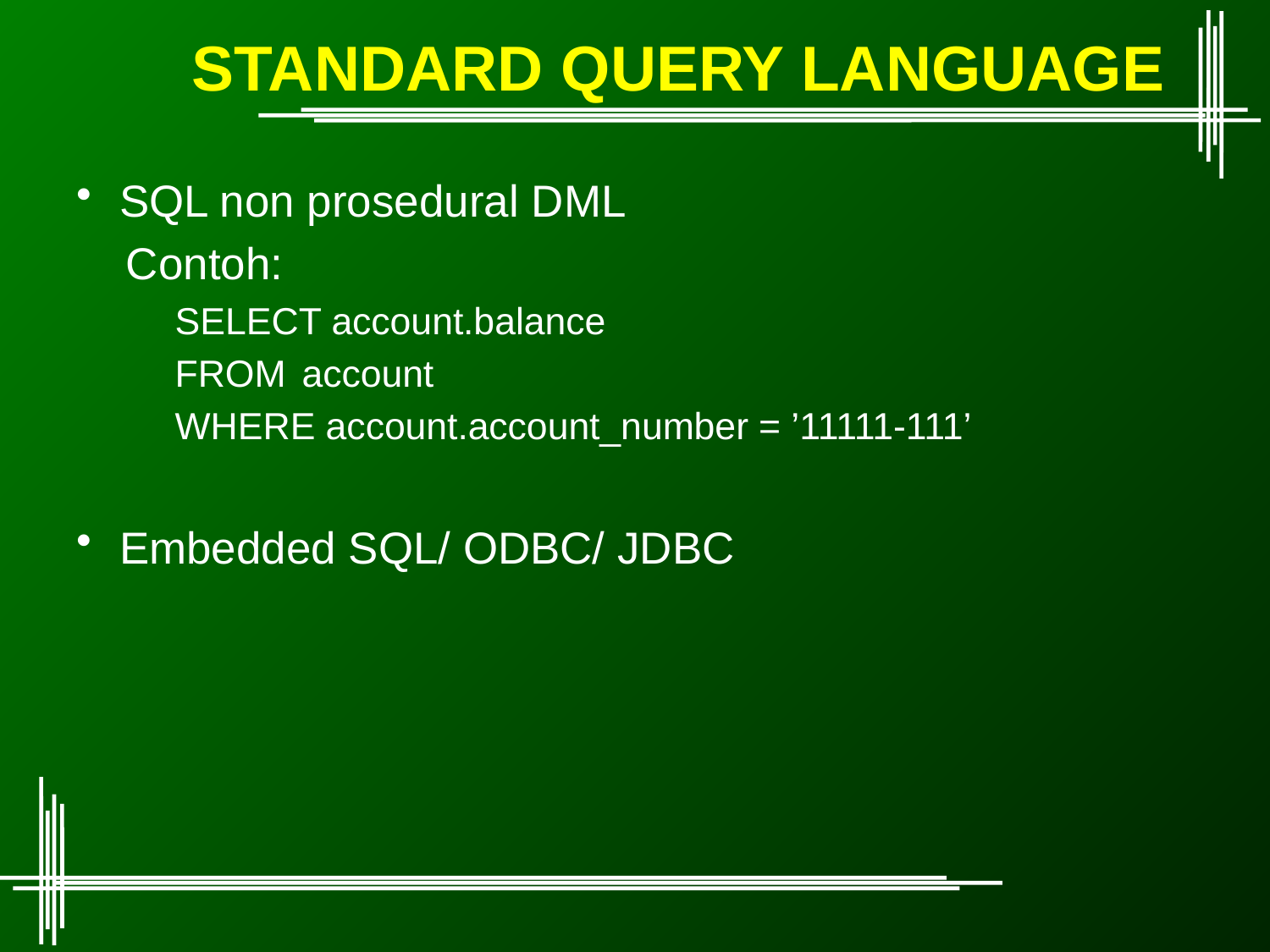

# STANDARD QUERY LANGUAGE
SQL non prosedural DML
    Contoh:
	SELECT account.balance
	FROM	account
	WHERE account.account_number = ’11111-111’

Embedded SQL/ ODBC/ JDBC